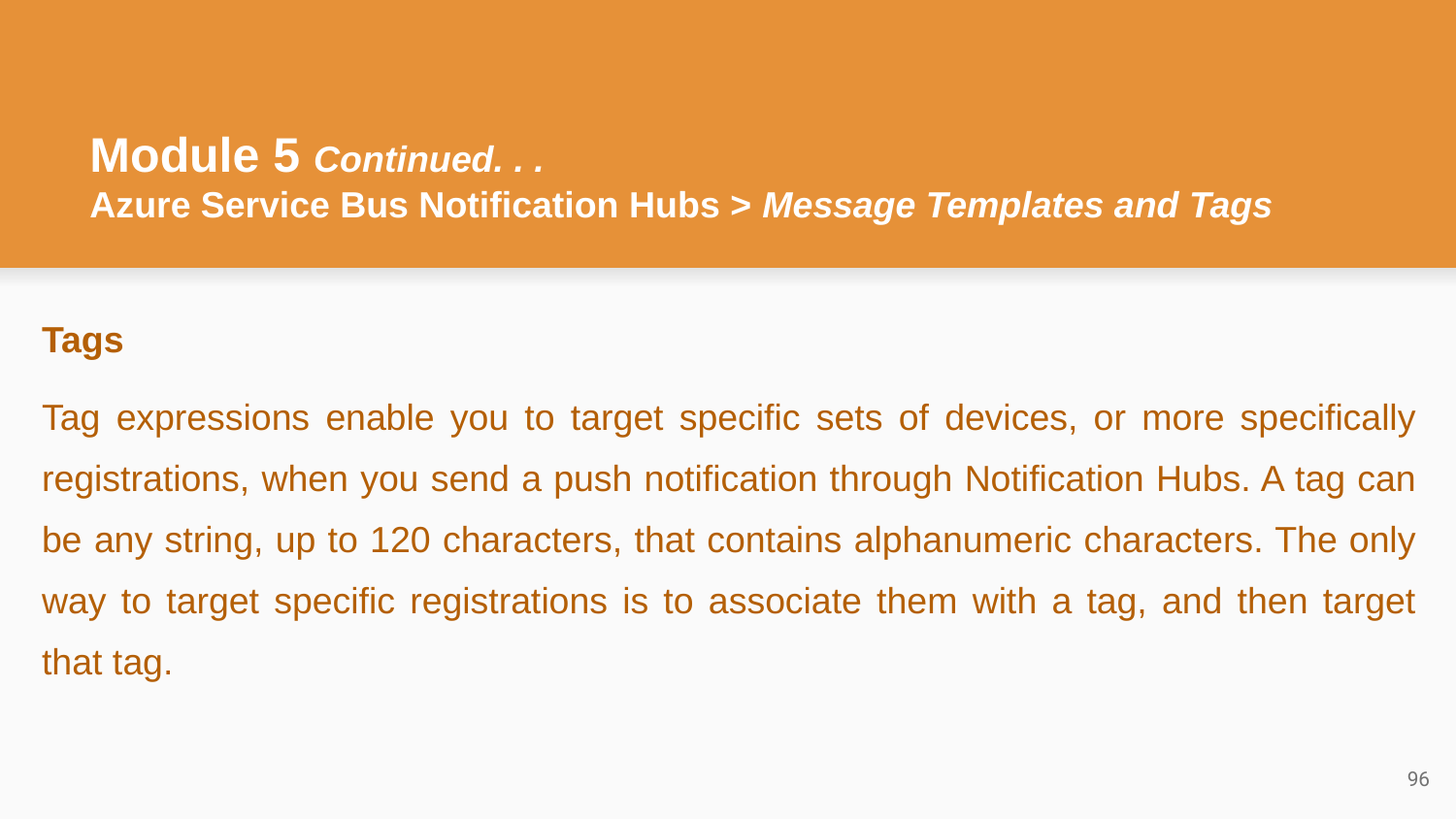

# Module 5 Continued. . .
Azure Service Bus Notification Hubs > Message Templates and Tags
Tags
Tag expressions enable you to target specific sets of devices, or more specifically registrations, when you send a push notification through Notification Hubs. A tag can be any string, up to 120 characters, that contains alphanumeric characters. The only way to target specific registrations is to associate them with a tag, and then target that tag.
96